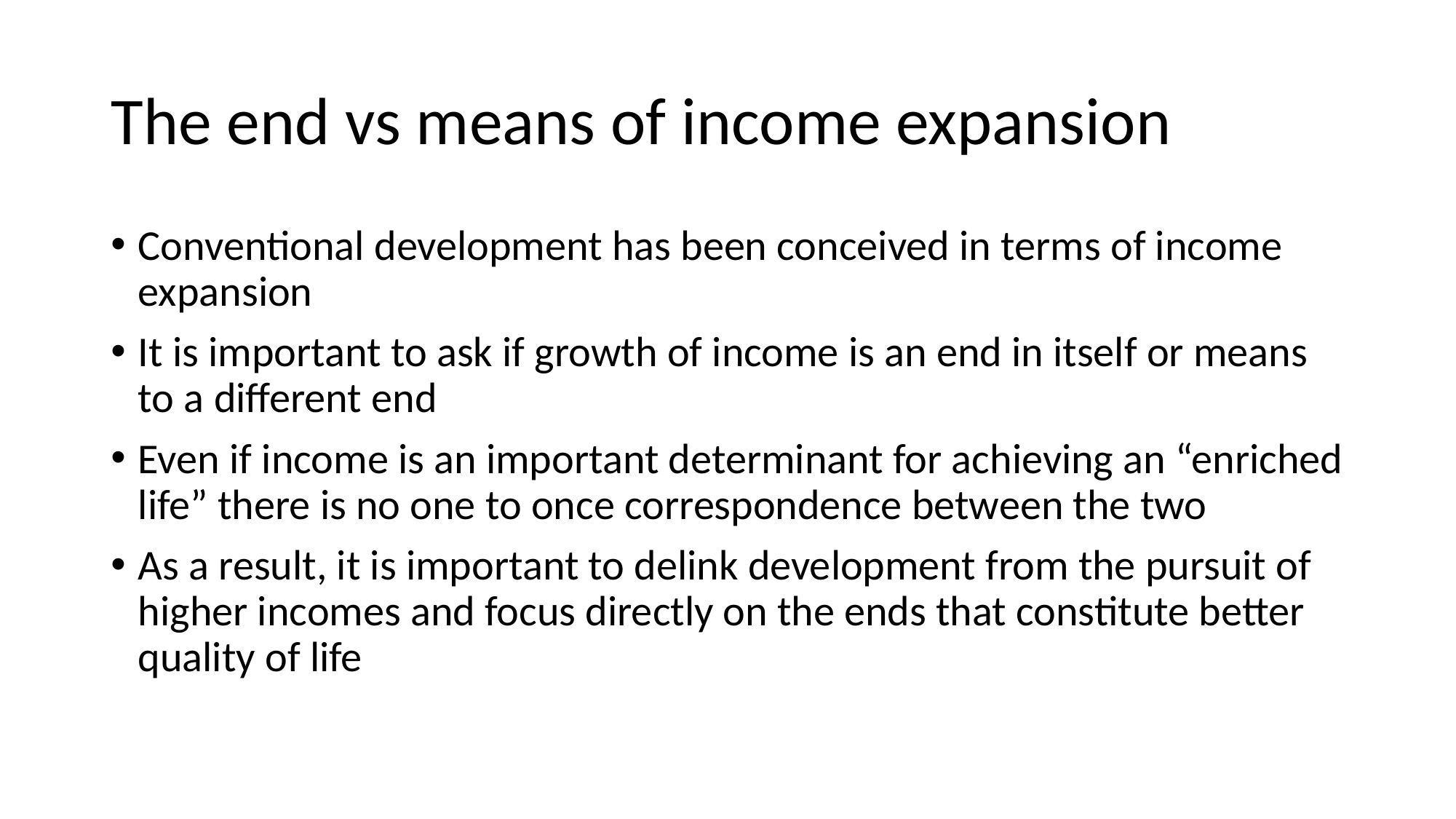

# The end vs means of income expansion
Conventional development has been conceived in terms of income expansion
It is important to ask if growth of income is an end in itself or means to a different end
Even if income is an important determinant for achieving an “enriched life” there is no one to once correspondence between the two
As a result, it is important to delink development from the pursuit of higher incomes and focus directly on the ends that constitute better quality of life